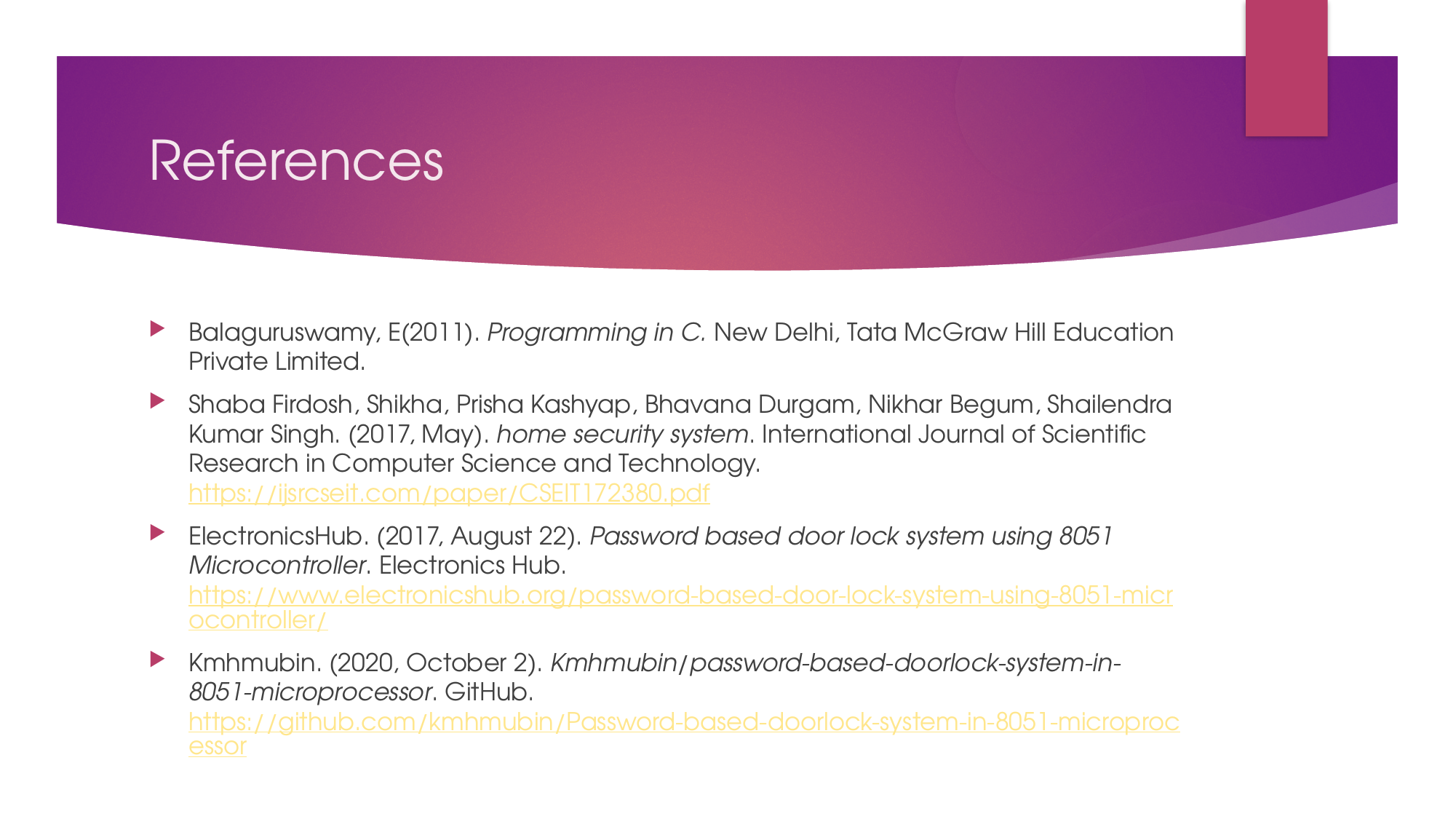

# References
Balaguruswamy, E(2011). Programming in C. New Delhi, Tata McGraw Hill Education Private Limited.
Shaba Firdosh, Shikha, Prisha Kashyap, Bhavana Durgam, Nikhar Begum, Shailendra Kumar Singh. (2017, May). home security system. International Journal of Scientific Research in Computer Science and Technology. https://ijsrcseit.com/paper/CSEIT172380.pdf
ElectronicsHub. (2017, August 22). Password based door lock system using 8051 Microcontroller. Electronics Hub.  https://www.electronicshub.org/password-based-door-lock-system-using-8051-microcontroller/
Kmhmubin. (2020, October 2). Kmhmubin/password-based-doorlock-system-in-8051-microprocessor. GitHub. https://github.com/kmhmubin/Password-based-doorlock-system-in-8051-microprocessor